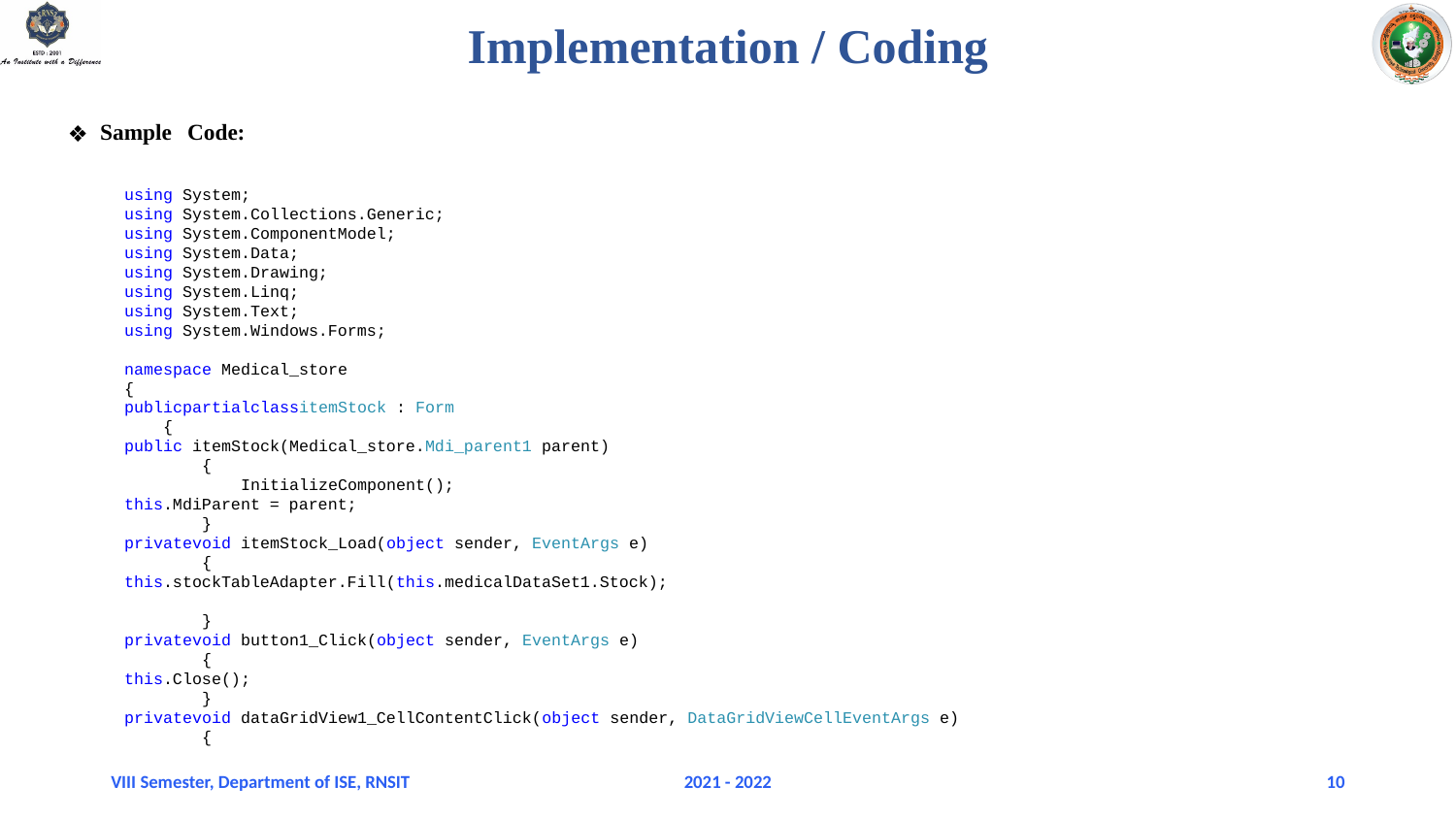

# Implementation / Coding
Sample 	Code:

using System;
using System.Collections.Generic;
using System.ComponentModel;
using System.Data;
using System.Drawing;
using System.Linq;
using System.Text;
using System.Windows.Forms;

namespace Medical_store
{
publicpartialclassitemStock : Form
    {
public itemStock(Medical_store.Mdi_parent1 parent)
        {
            InitializeComponent();
this.MdiParent = parent;
        }
privatevoid itemStock_Load(object sender, EventArgs e)
        {
this.stockTableAdapter.Fill(this.medicalDataSet1.Stock);

        }
privatevoid button1_Click(object sender, EventArgs e)
        {
this.Close();
        }
privatevoid dataGridView1_CellContentClick(object sender, DataGridViewCellEventArgs e)
        {

VIII Semester, Department of ISE, RNSIT
2021 - 2022
10